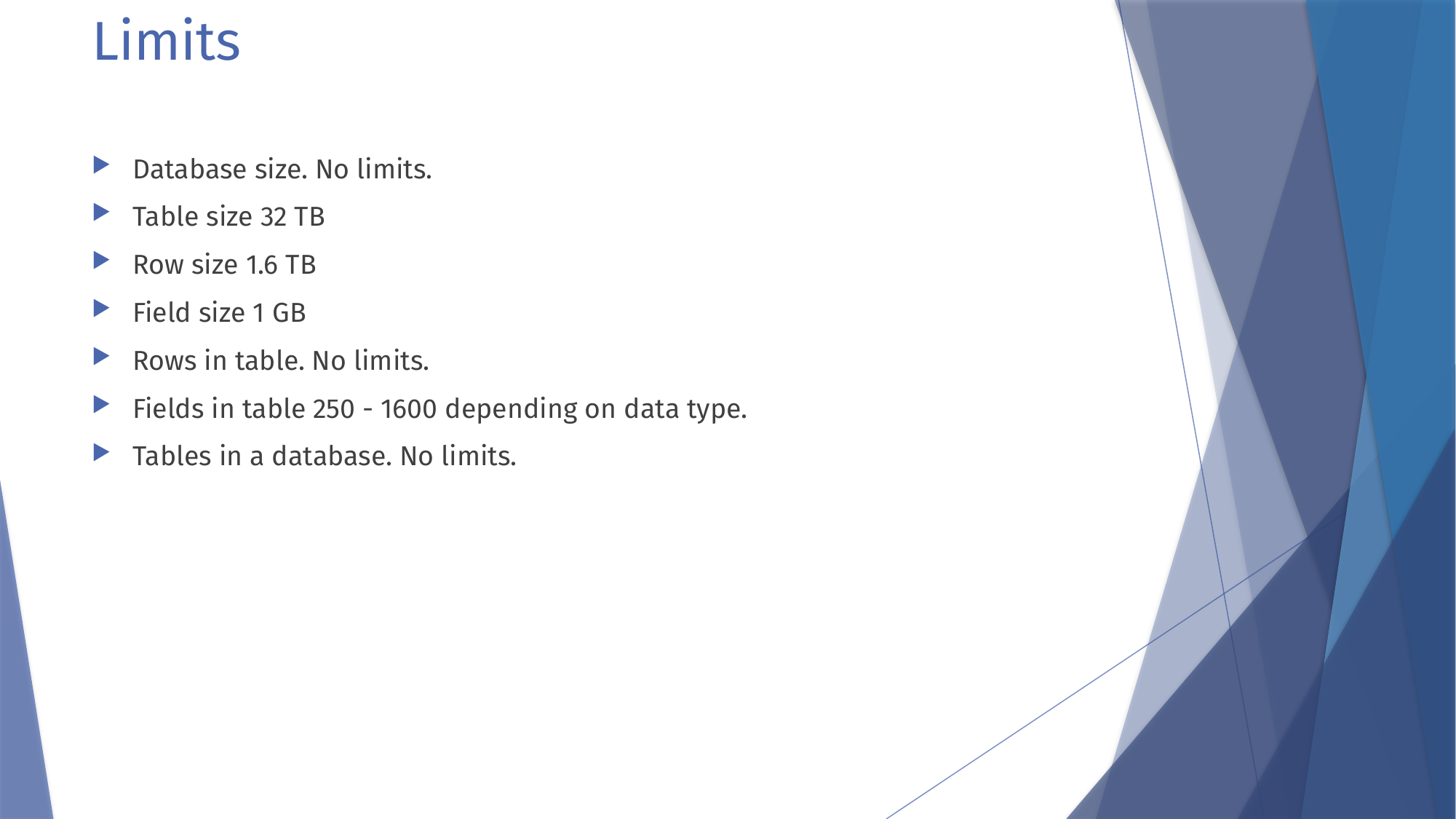

# Limits
Database size. No limits.
Table size 32 TB
Row size 1.6 TB
Field size 1 GB
Rows in table. No limits.
Fields in table 250 - 1600 depending on data type.
Tables in a database. No limits.